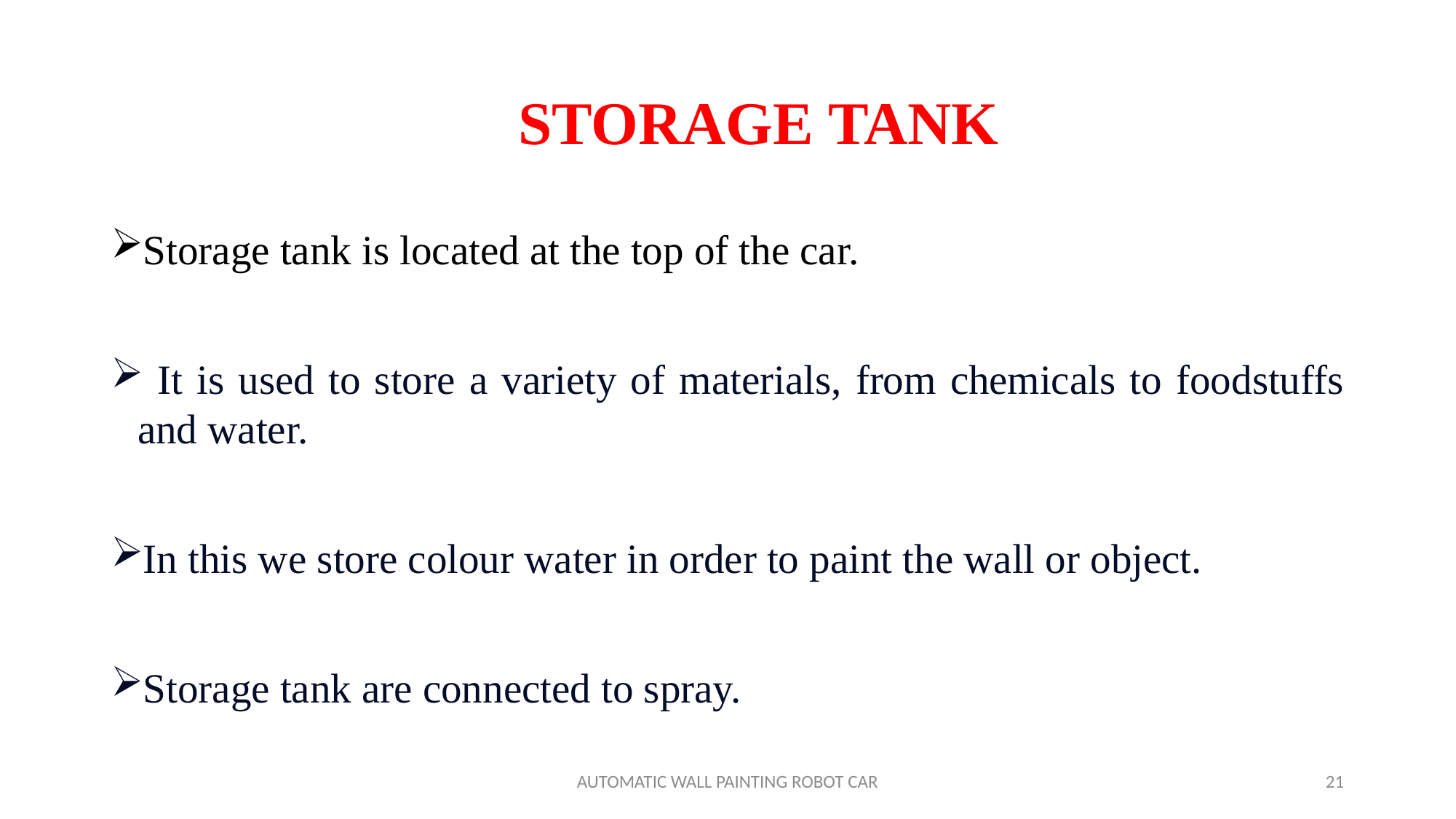

# STORAGE TANK
Storage tank is located at the top of the car.

 It is used to store a variety of materials, from chemicals to foodstuffs and water.

In this we store colour water in order to paint the wall or object.

Storage tank are connected to spray.

AUTOMATIC WALL PAINTING ROBOT CAR
21